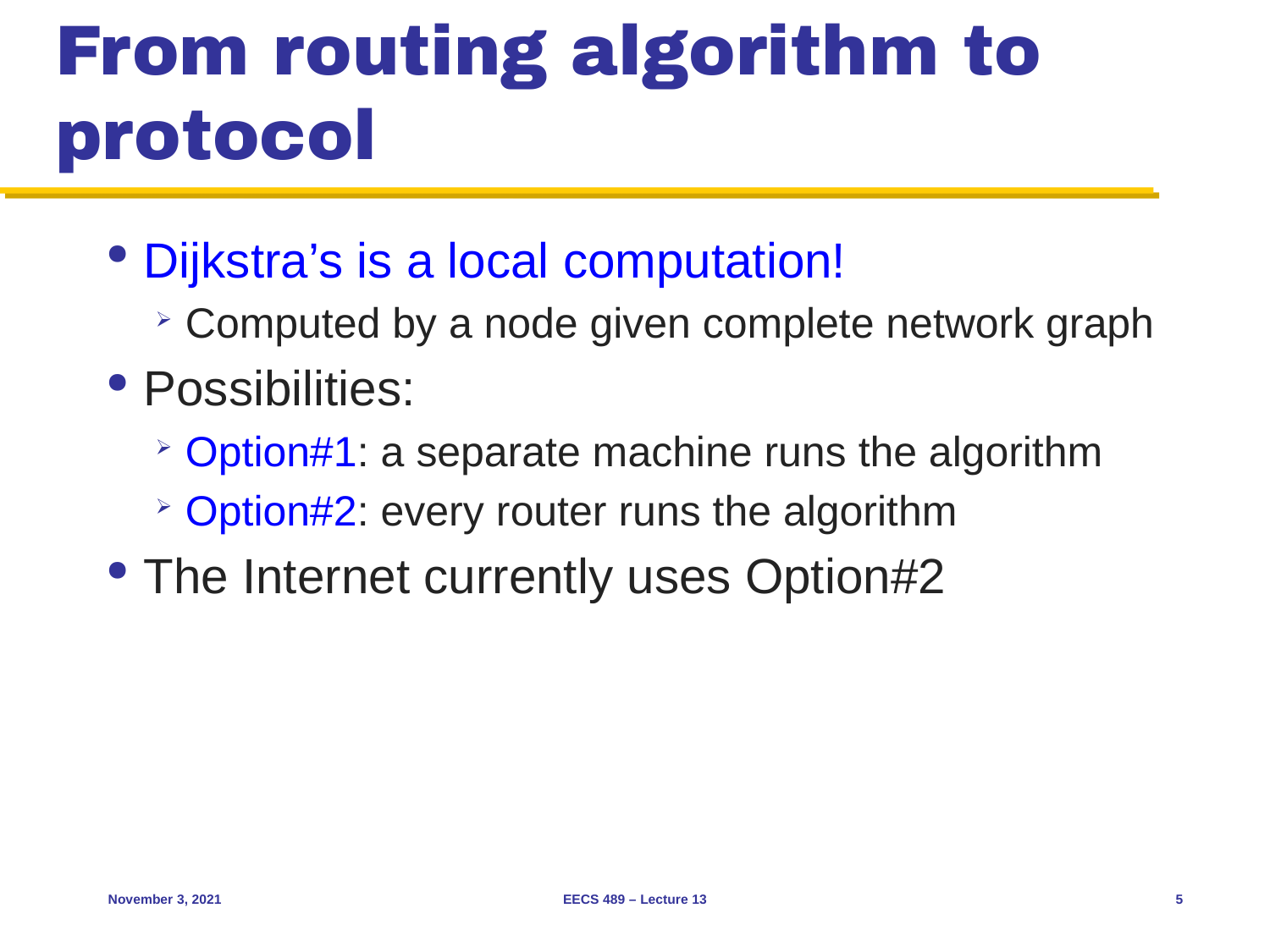

# From routing algorithm to protocol
Dijkstra’s is a local computation!
Computed by a node given complete network graph
Possibilities:
Option#1: a separate machine runs the algorithm
Option#2: every router runs the algorithm
The Internet currently uses Option#2

November 3, 2021
EECS 489 – Lecture 13
5